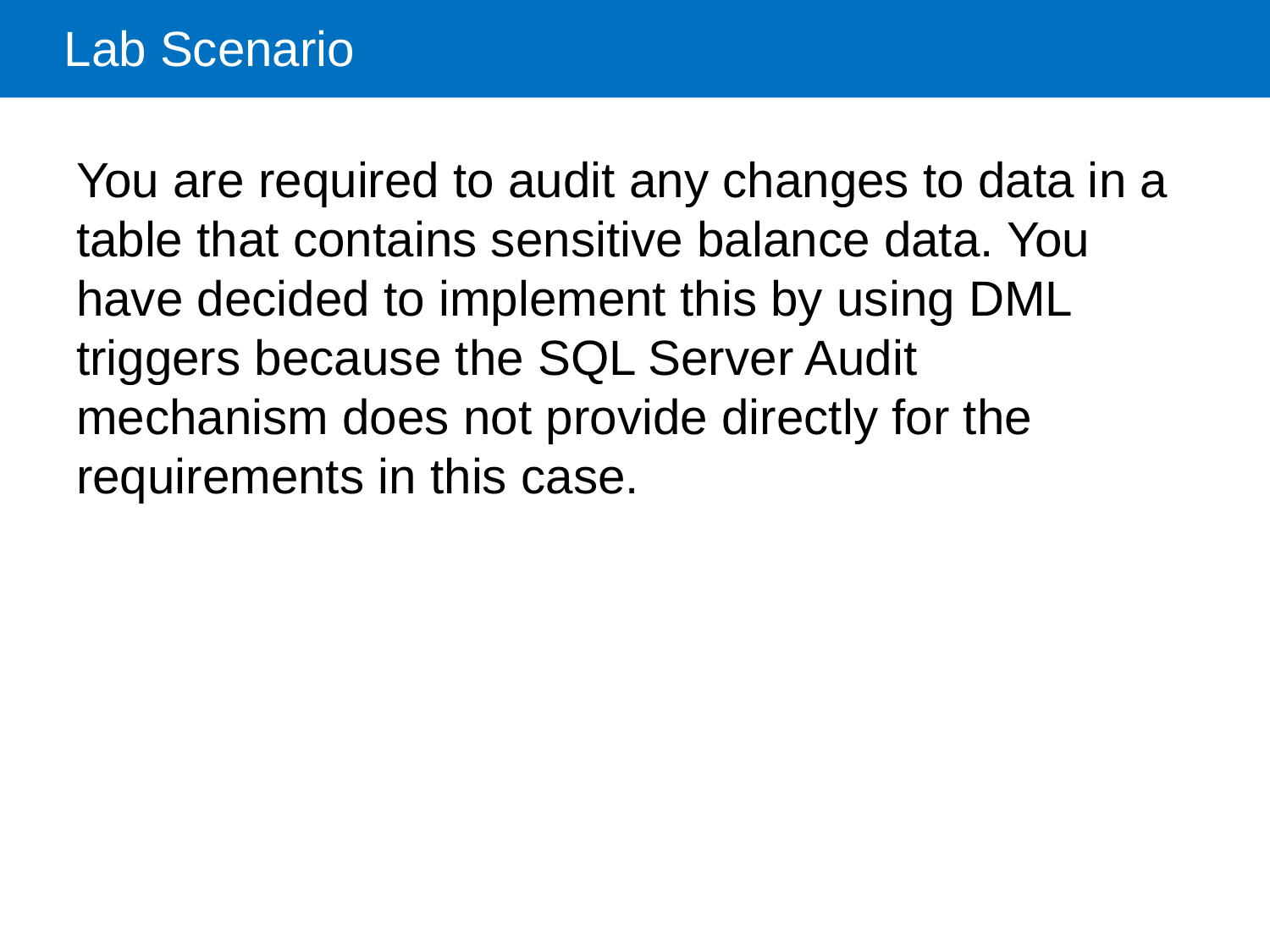

# Lab Scenario
You are required to audit any changes to data in a table that contains sensitive balance data. You have decided to implement this by using DML triggers because the SQL Server Audit mechanism does not provide directly for the requirements in this case.